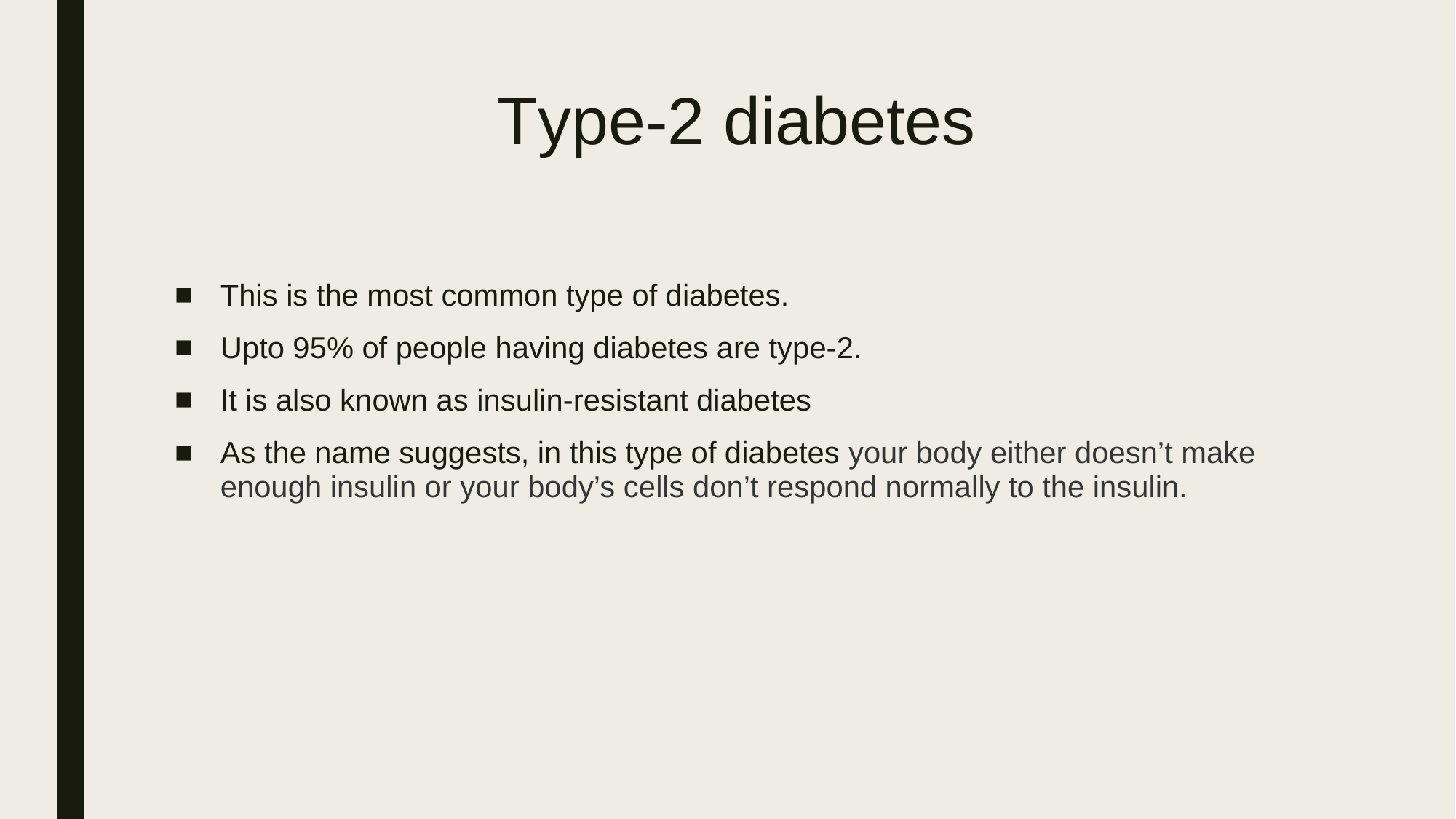

# Type-2 diabetes
This is the most common type of diabetes.
Upto 95% of people having diabetes are type-2.
It is also known as insulin-resistant diabetes
As the name suggests, in this type of diabetes your body either doesn’t make enough insulin or your body’s cells don’t respond normally to the insulin.